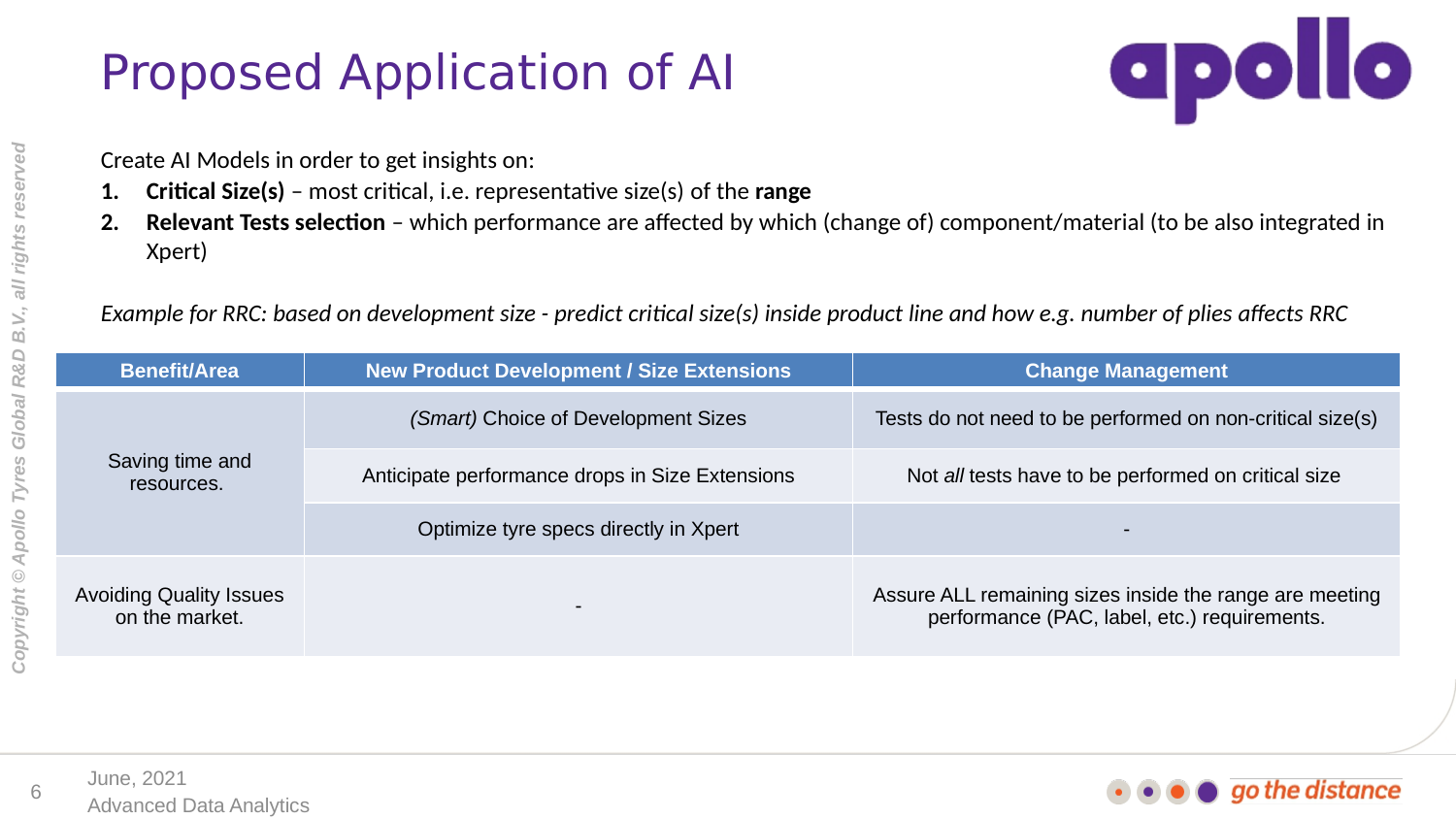

# Proposed Application of AI
Create AI Models in order to get insights on:
Critical Size(s) – most critical, i.e. representative size(s) of the range
Relevant Tests selection – which performance are affected by which (change of) component/material (to be also integrated in Xpert)

Example for RRC: based on development size - predict critical size(s) inside product line and how e.g. number of plies affects RRC

| Benefit/Area | New Product Development / Size Extensions | Change Management |
| --- | --- | --- |
| Saving time and resources. | (Smart) Choice of Development Sizes | Tests do not need to be performed on non-critical size(s) |
|  | Anticipate performance drops in Size Extensions | Not all tests have to be performed on critical size |
|  | Optimize tyre specs directly in Xpert | - |
| Avoiding Quality Issues on the market. | - | Assure ALL remaining sizes inside the range are meeting performance (PAC, label, etc.) requirements. |
June, 2021
6
Advanced Data Analytics